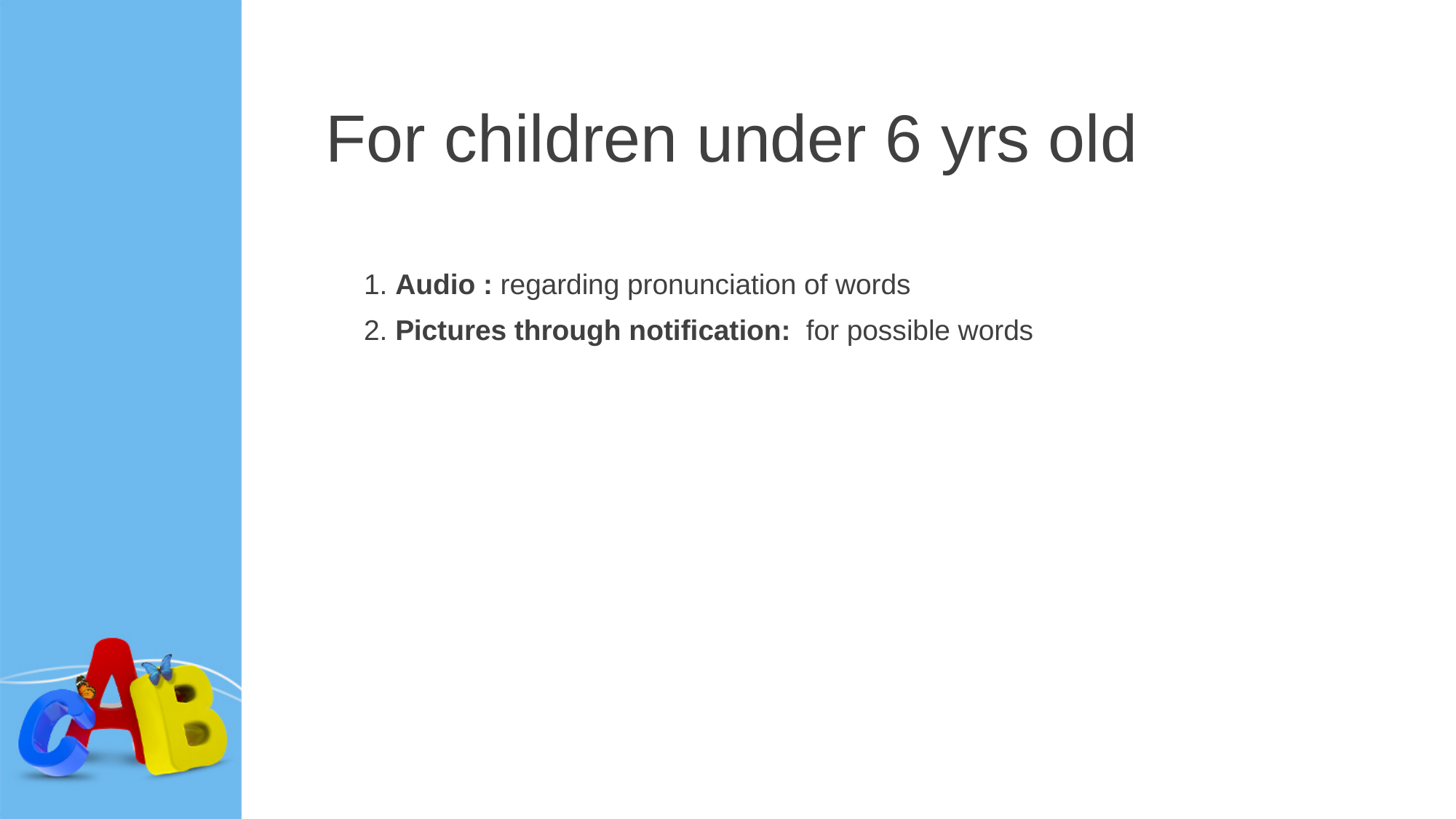

# For children under 6 yrs old
1. Audio : regarding pronunciation of words
2. Pictures through notification:  for possible words